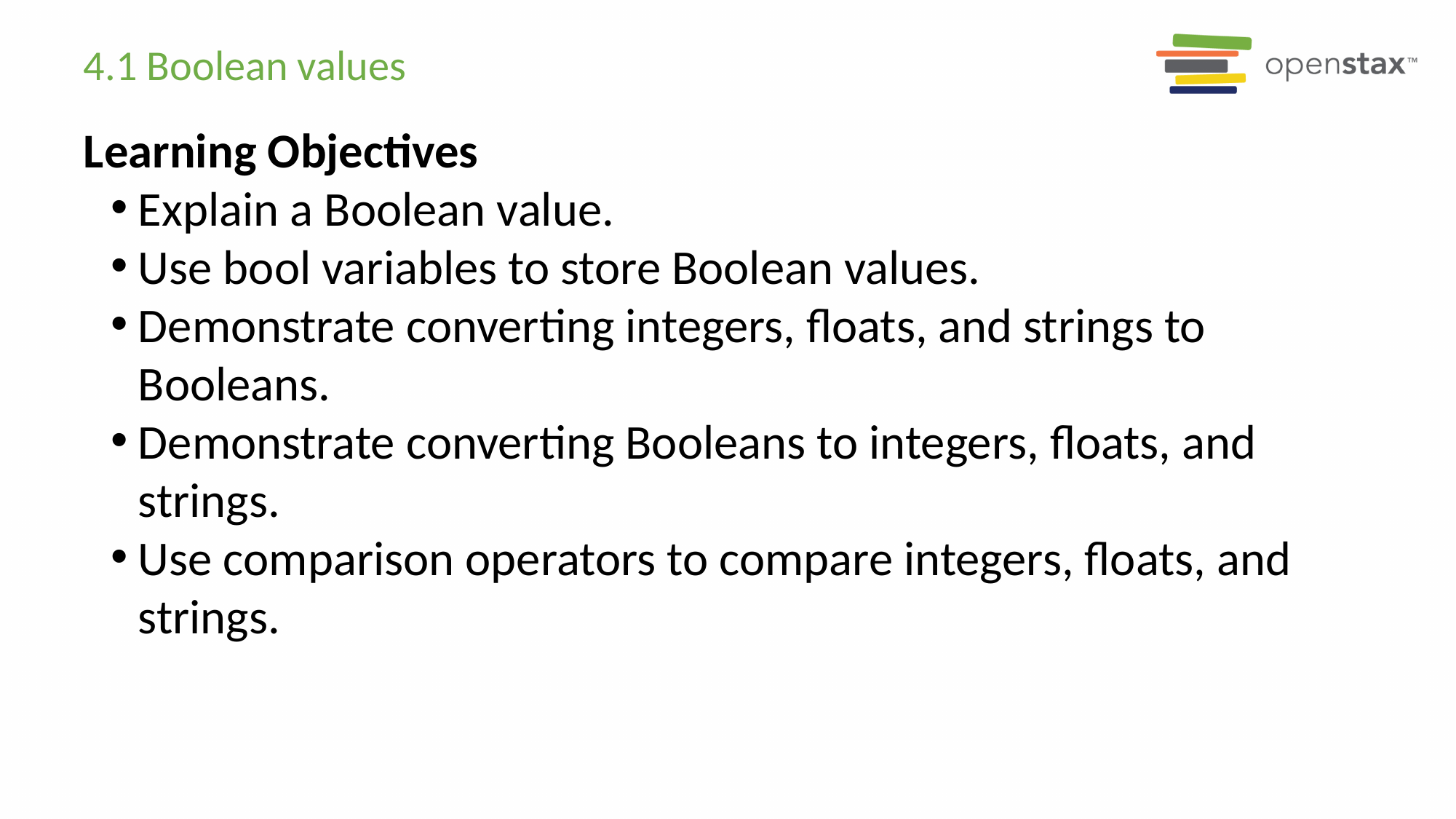

# 4.1 Boolean values
Learning Objectives
Explain a Boolean value.
Use bool variables to store Boolean values.
Demonstrate converting integers, floats, and strings to Booleans.
Demonstrate converting Booleans to integers, floats, and strings.
Use comparison operators to compare integers, floats, and strings.